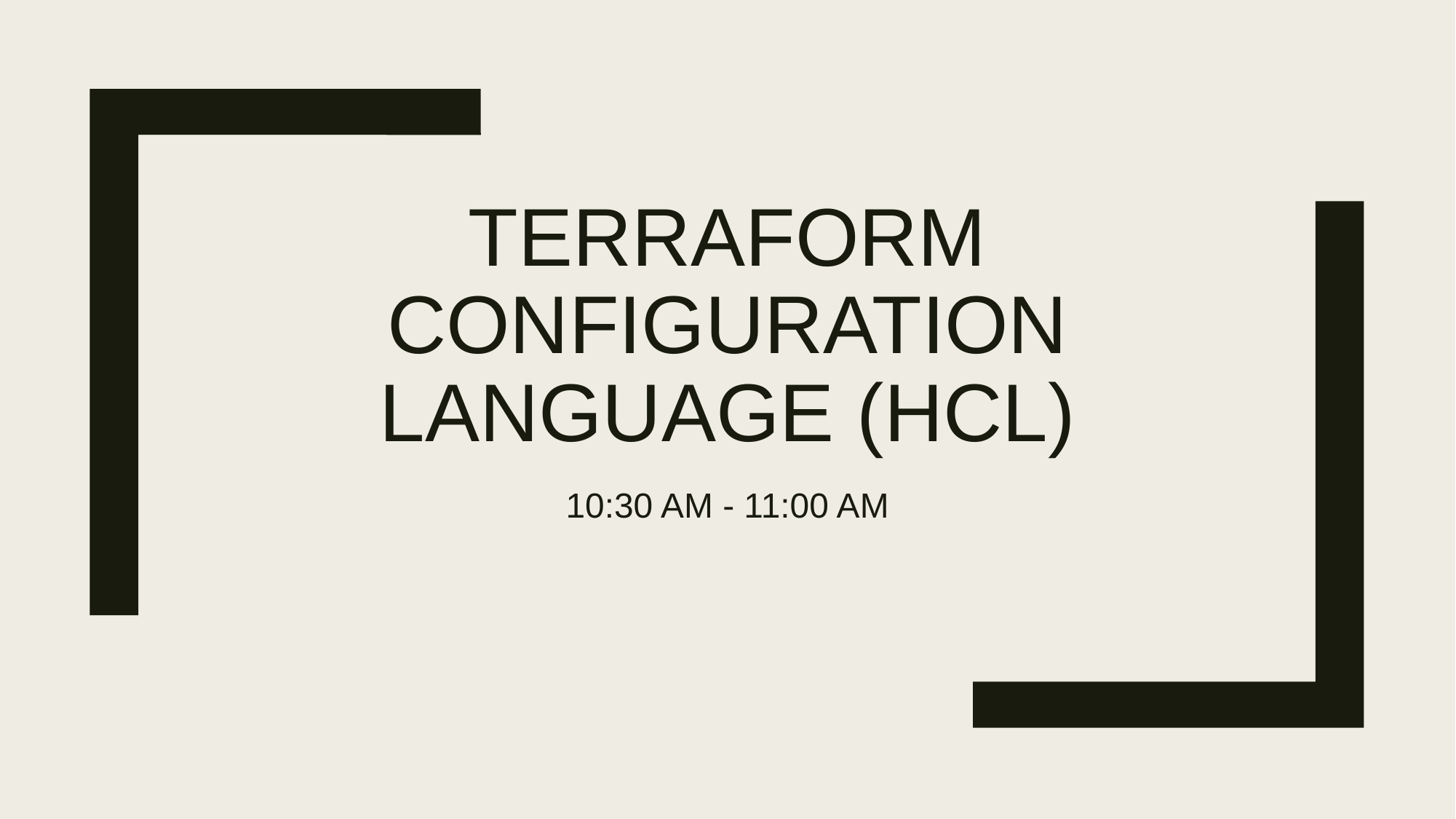

# Terraform Configuration Language (HCL)
10:30 AM - 11:00 AM